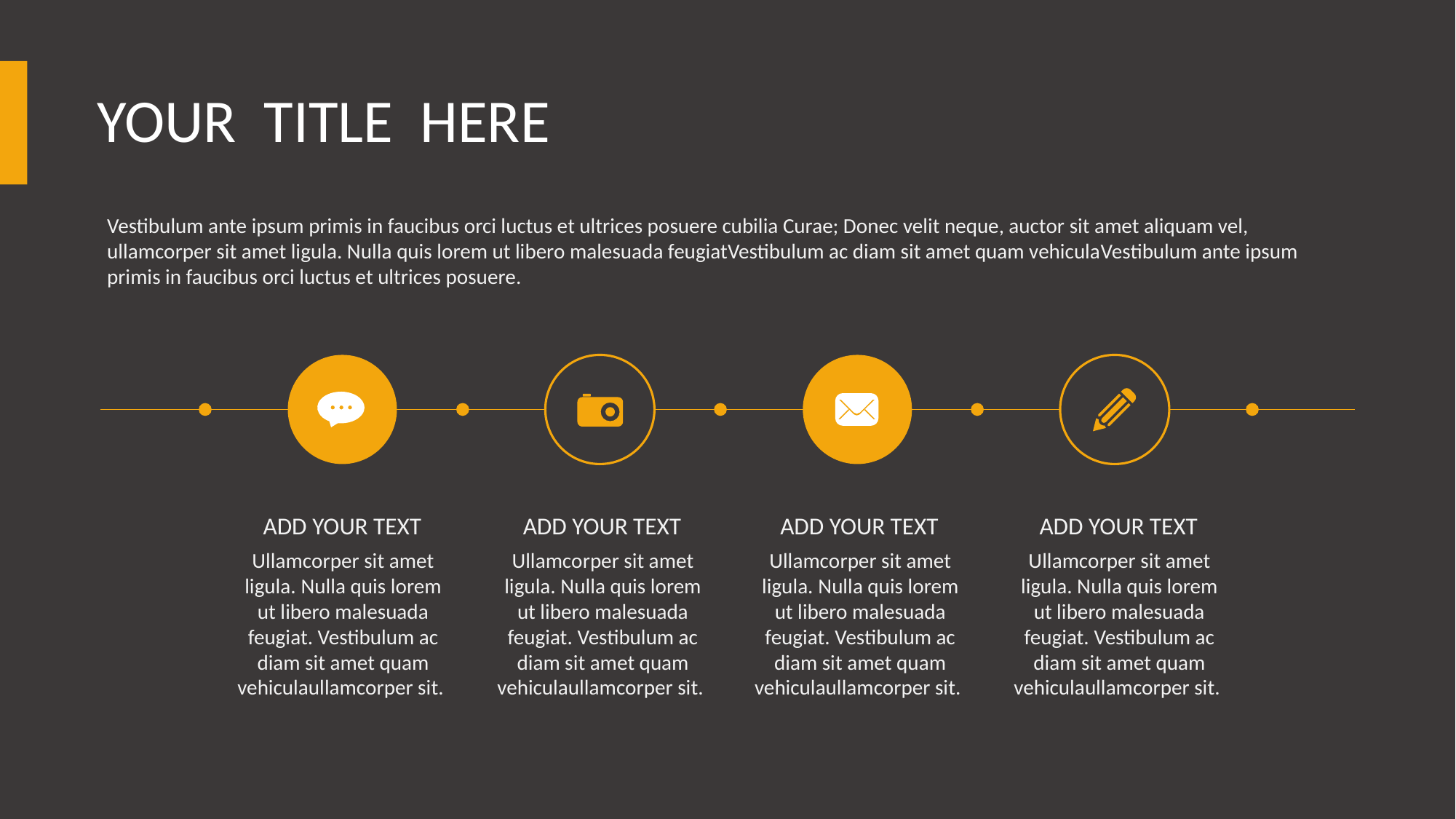

# Your  Title  Here
Vestibulum ante ipsum primis in faucibus orci luctus et ultrices posuere cubilia Curae; Donec velit neque, auctor sit amet aliquam vel, ullamcorper sit amet ligula. Nulla quis lorem ut libero malesuada feugiatVestibulum ac diam sit amet quam vehiculaVestibulum ante ipsum primis in faucibus orci luctus et ultrices posuere.

ADD YOUR TEXT
ADD YOUR TEXT
ADD YOUR TEXT
ADD YOUR TEXT
Ullamcorper sit amet ligula. Nulla quis lorem ut libero malesuada feugiat. Vestibulum ac diam sit amet quam vehiculaullamcorper sit.
Ullamcorper sit amet ligula. Nulla quis lorem ut libero malesuada feugiat. Vestibulum ac diam sit amet quam vehiculaullamcorper sit.
Ullamcorper sit amet ligula. Nulla quis lorem ut libero malesuada feugiat. Vestibulum ac diam sit amet quam vehiculaullamcorper sit.
Ullamcorper sit amet ligula. Nulla quis lorem ut libero malesuada feugiat. Vestibulum ac diam sit amet quam vehiculaullamcorper sit.